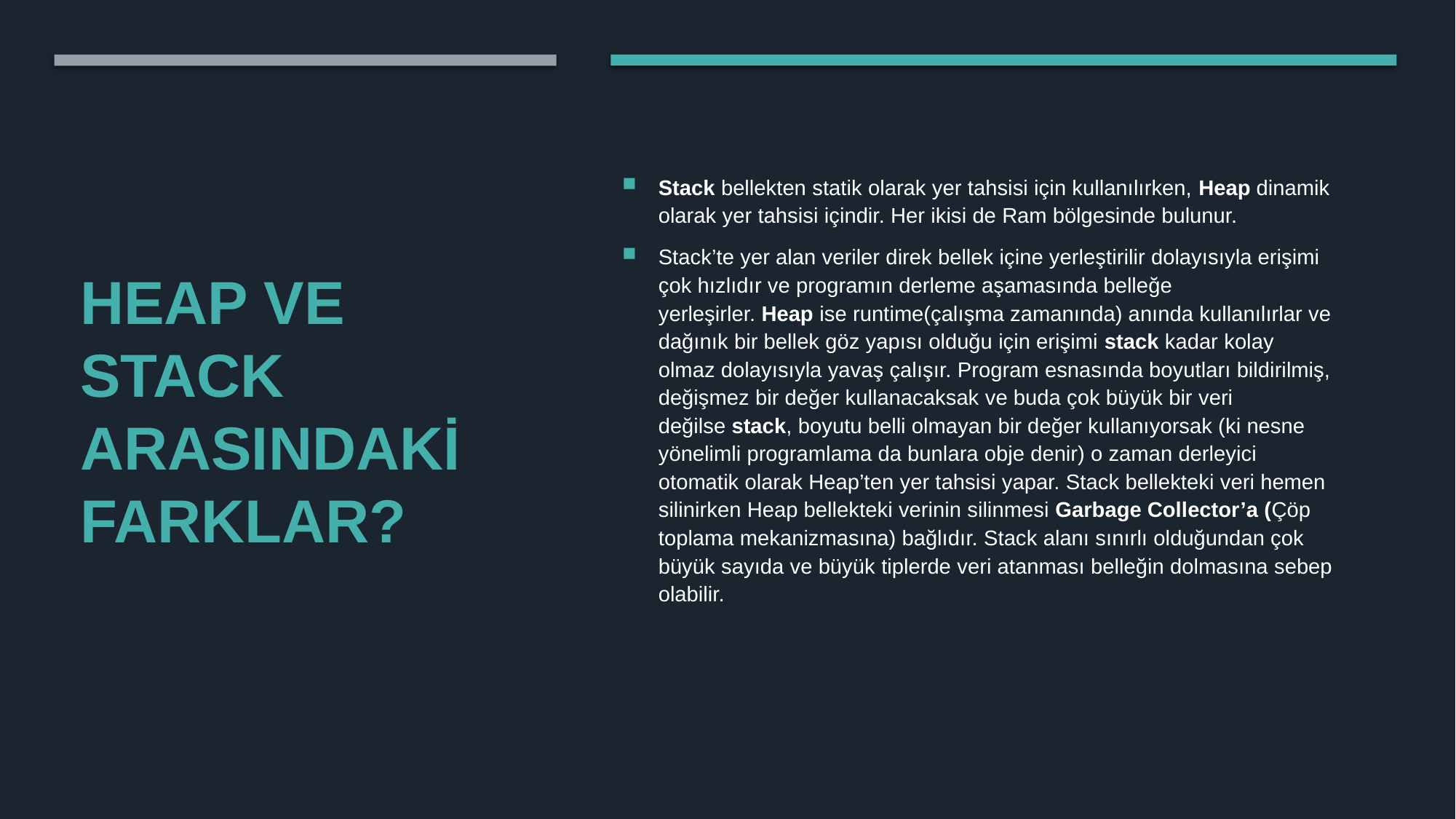

Stack bellekten statik olarak yer tahsisi için kullanılırken, Heap dinamik olarak yer tahsisi içindir. Her ikisi de Ram bölgesinde bulunur.
Stack’te yer alan veriler direk bellek içine yerleştirilir dolayısıyla erişimi çok hızlıdır ve programın derleme aşamasında belleğe yerleşirler. Heap ise runtime(çalışma zamanında) anında kullanılırlar ve dağınık bir bellek göz yapısı olduğu için erişimi stack kadar kolay olmaz dolayısıyla yavaş çalışır. Program esnasında boyutları bildirilmiş, değişmez bir değer kullanacaksak ve buda çok büyük bir veri değilse stack, boyutu belli olmayan bir değer kullanıyorsak (ki nesne yönelimli programlama da bunlara obje denir) o zaman derleyici otomatik olarak Heap’ten yer tahsisi yapar. Stack bellekteki veri hemen silinirken Heap bellekteki verinin silinmesi Garbage Collector’a (Çöp toplama mekanizmasına) bağlıdır. Stack alanı sınırlı olduğundan çok büyük sayıda ve büyük tiplerde veri atanması belleğin dolmasına sebep olabilir.

# Heap ve stack arasındaki farklar?